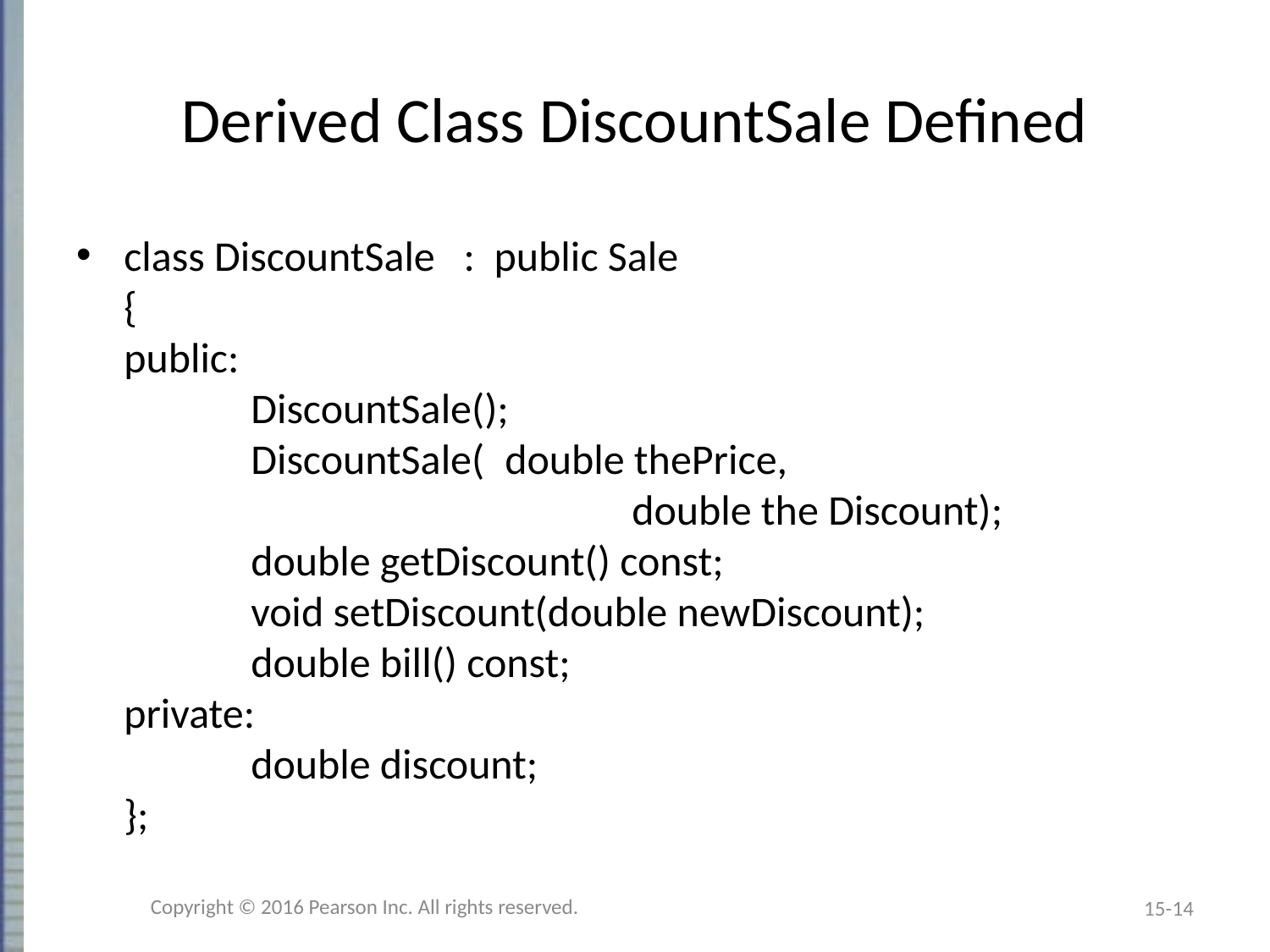

# Derived Class DiscountSale Defined
class DiscountSale   :  public Sale
{
public:
	DiscountSale();
	DiscountSale(	double thePrice,
				double the Discount);
	double getDiscount() const;
	void setDiscount(double newDiscount);
	double bill() const;
private:
	double discount;
};
Copyright © 2016 Pearson Inc. All rights reserved.
15-14